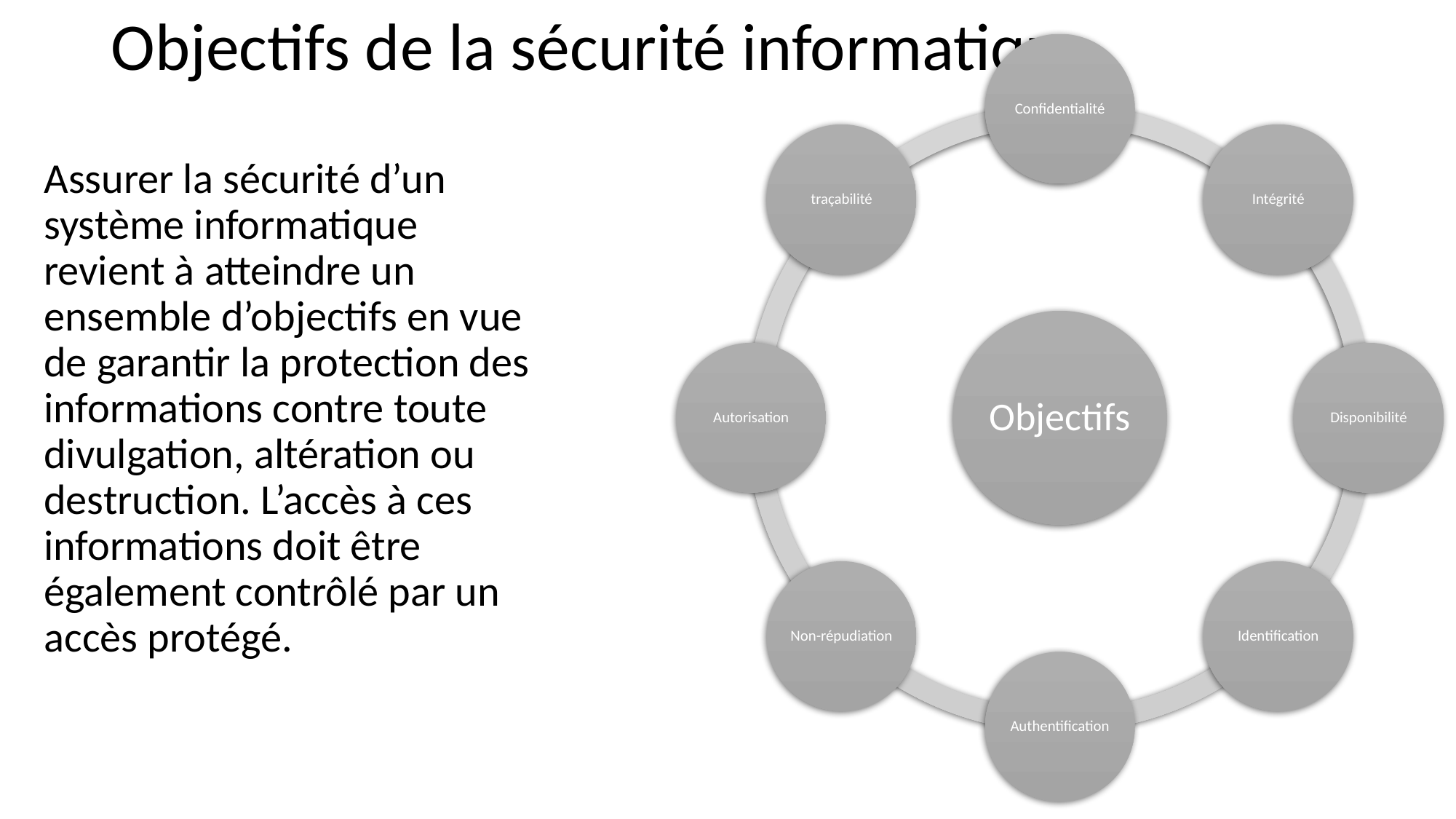

# Objectifs de la sécurité informatique
Objectifs
Confidentialité
Intégrité
Disponibilité
Identification
Authentification
Non-répudiation
Autorisation
traçabilité
Assurer la sécurité d’un système informatique revient à atteindre un ensemble d’objectifs en vue de garantir la protection des informations contre toute divulgation, altération ou destruction. L’accès à ces informations doit être également contrôlé par un accès protégé.